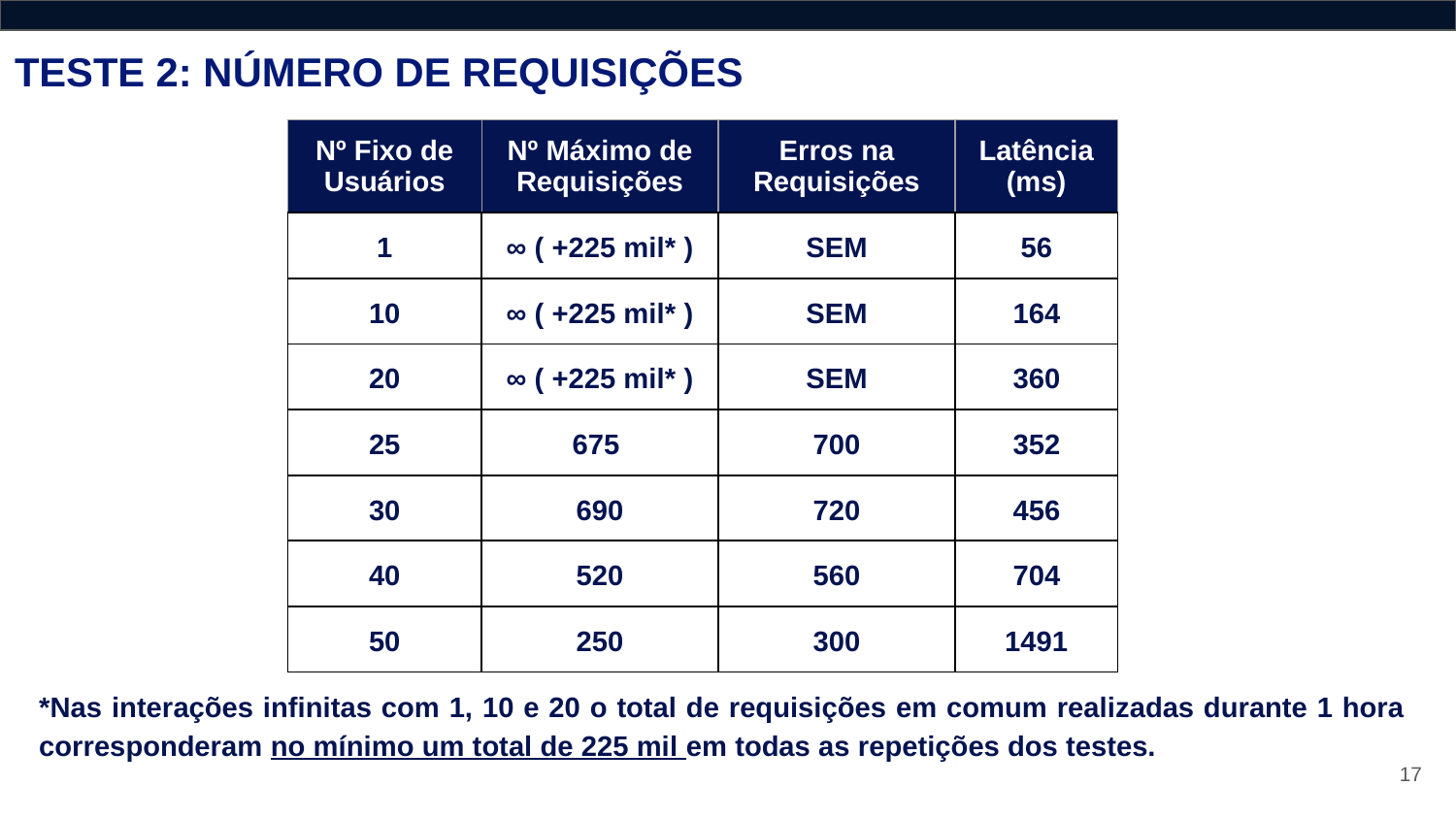

TESTE 2: NÚMERO DE REQUISIÇÕES
| Nº Fixo de Usuários | Nº Máximo de Requisições | Erros na Requisições | Latência (ms) |
| --- | --- | --- | --- |
| 1 | ∞ ( +225 mil\* ) | SEM | 56 |
| 10 | ∞ ( +225 mil\* ) | SEM | 164 |
| 20 | ∞ ( +225 mil\* ) | SEM | 360 |
| 25 | 675 | 700 | 352 |
| 30 | 690 | 720 | 456 |
| 40 | 520 | 560 | 704 |
| 50 | 250 | 300 | 1491 |
*Nas interações infinitas com 1, 10 e 20 o total de requisições em comum realizadas durante 1 hora corresponderam no mínimo um total de 225 mil em todas as repetições dos testes.
17